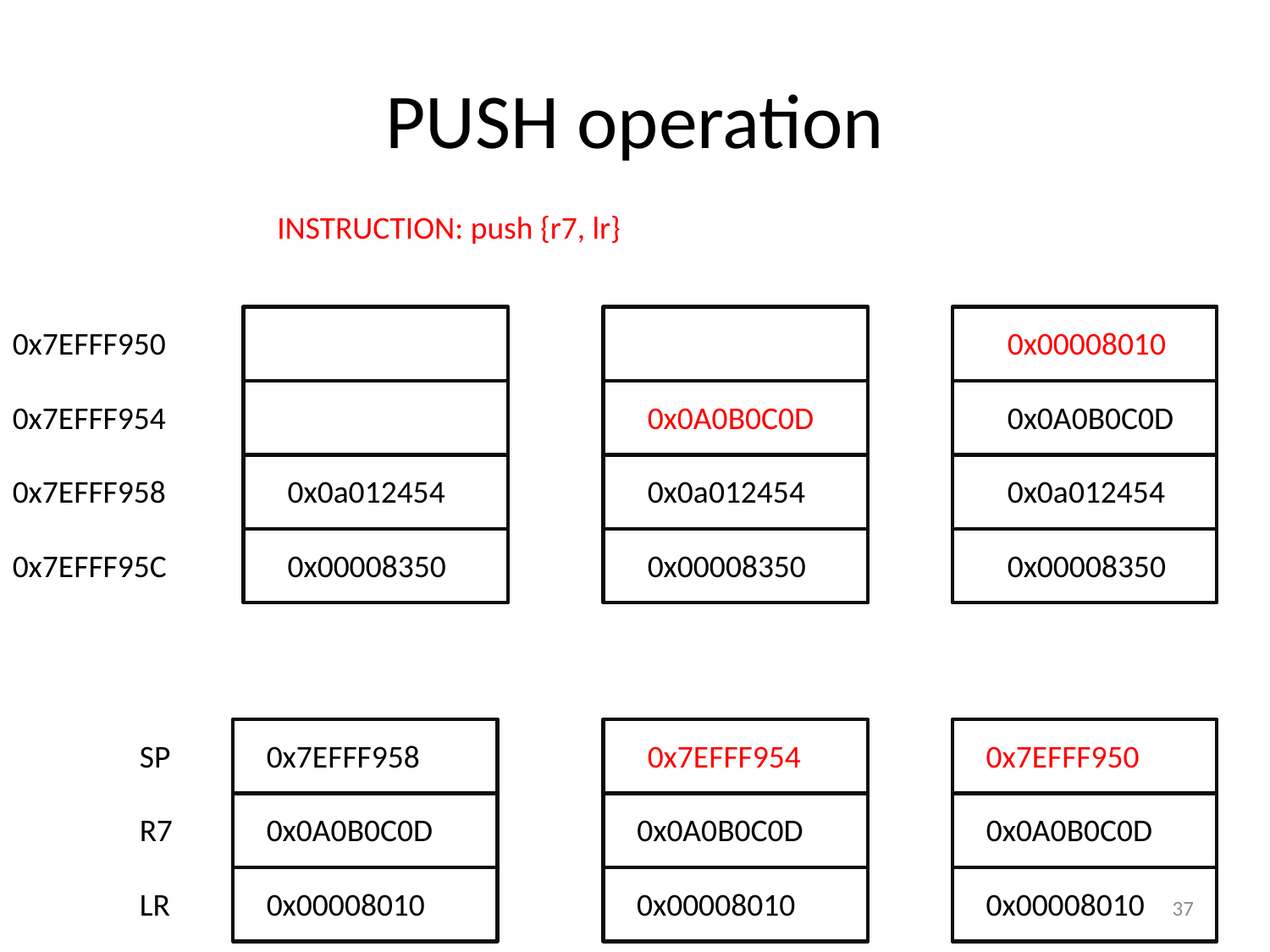

# PUSH operation
INSTRUCTION: push {r7, lr}

0x7EFFF950
0x00008010

0x7EFFF954
0x0A0B0C0D
0x0A0B0C0D

0x7EFFF958
0x0a012454
0x0a012454
0x0a012454

0x7EFFF95C
0x00008350
0x00008350
0x00008350

SP
0x7EFFF958
0x7EFFF954
0x7EFFF950

R7
0x0A0B0C0D
0x0A0B0C0D
0x0A0B0C0D

LR
0x00008010
0x00008010
0x00008010
37